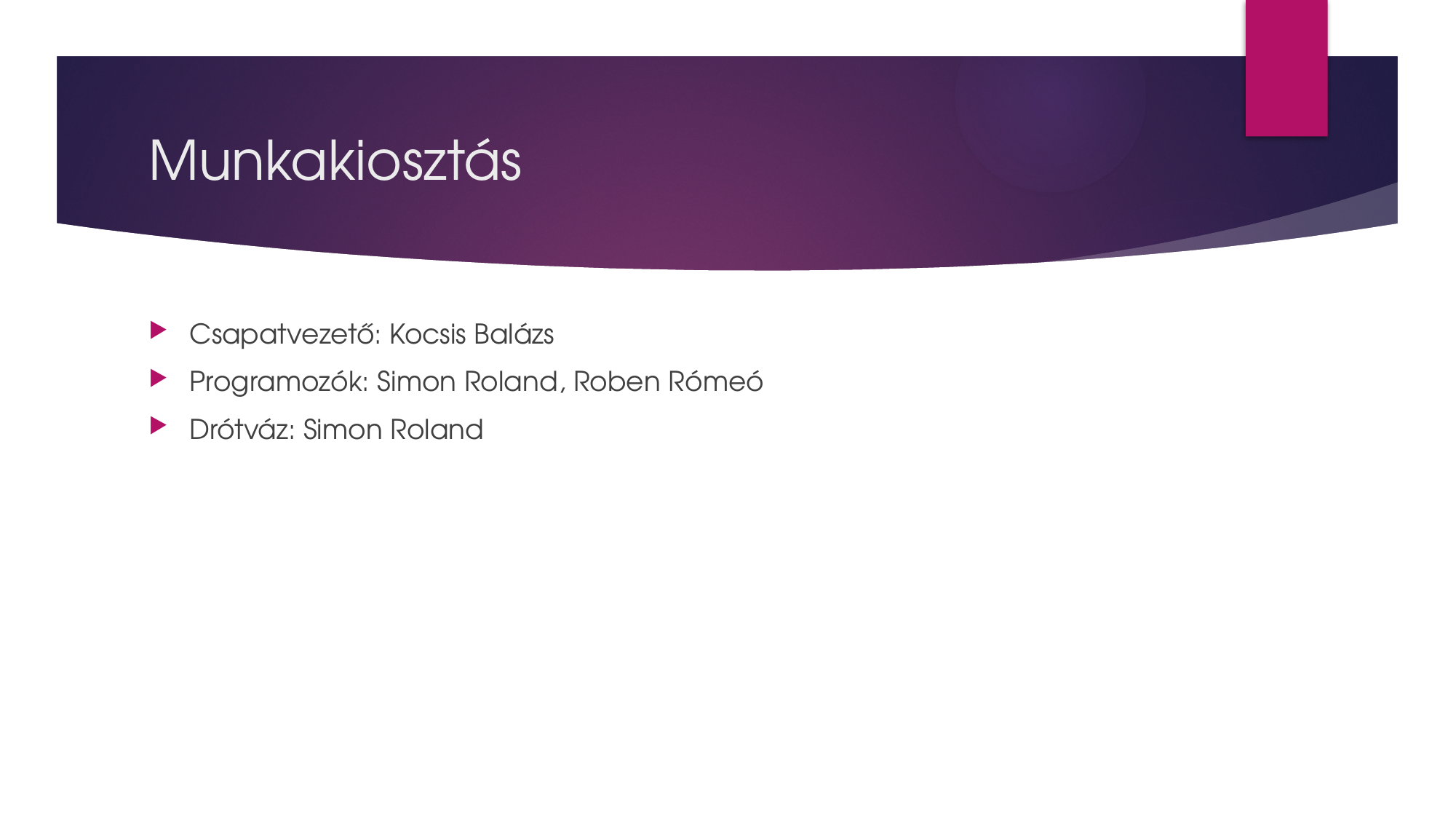

# Munkakiosztás
Csapatvezető: Kocsis Balázs
Programozók: Simon Roland, Roben Rómeó
Drótváz: Simon Roland